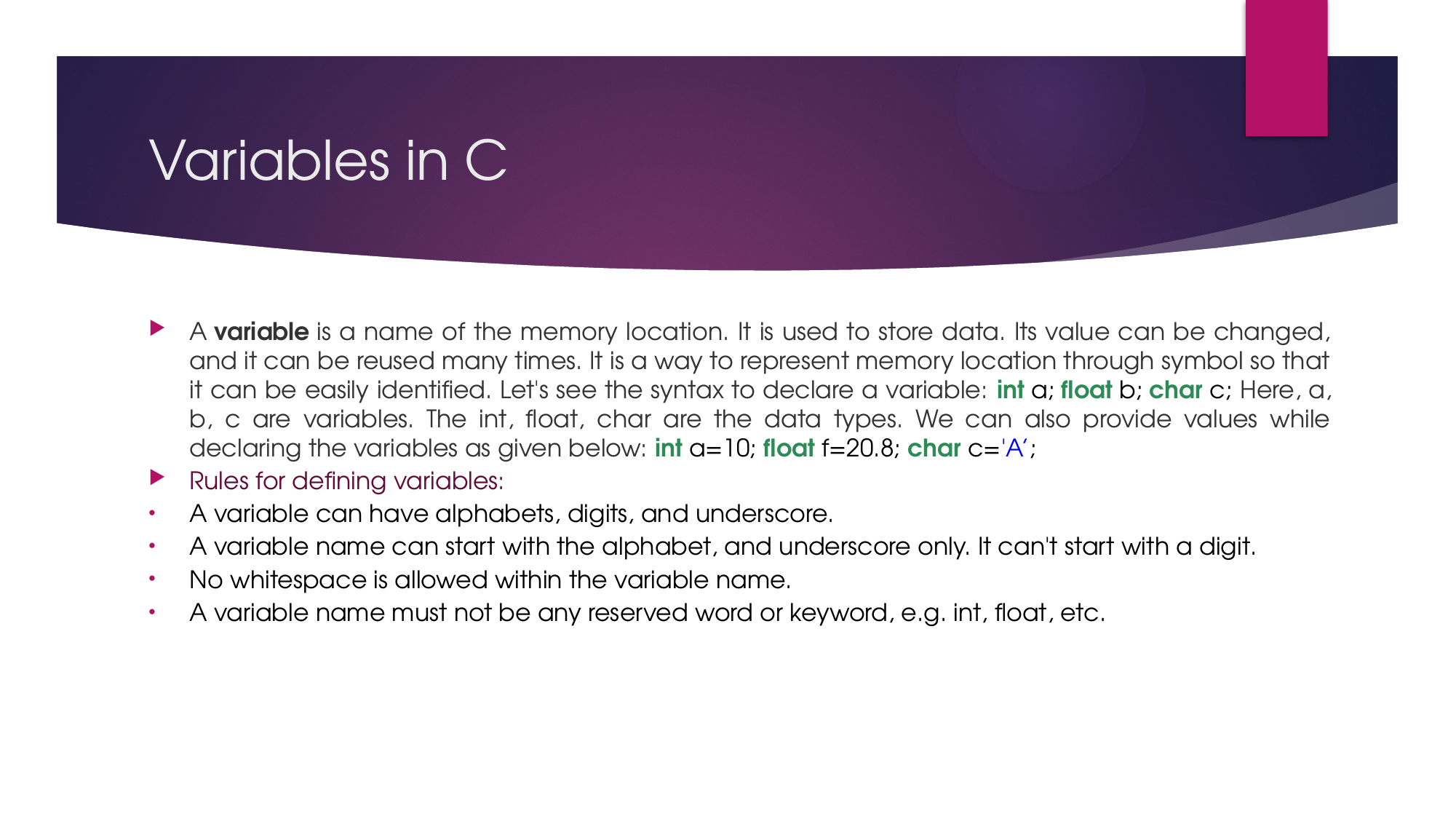

# Variables in C
A variable is a name of the memory location. It is used to store data. Its value can be changed, and it can be reused many times. It is a way to represent memory location through symbol so that it can be easily identified. Let's see the syntax to declare a variable: int a; float b; char c; Here, a, b, c are variables. The int, float, char are the data types. We can also provide values while declaring the variables as given below: int a=10; float f=20.8; char c='A’;
Rules for defining variables:
A variable can have alphabets, digits, and underscore.
A variable name can start with the alphabet, and underscore only. It can't start with a digit.
No whitespace is allowed within the variable name.
A variable name must not be any reserved word or keyword, e.g. int, float, etc.